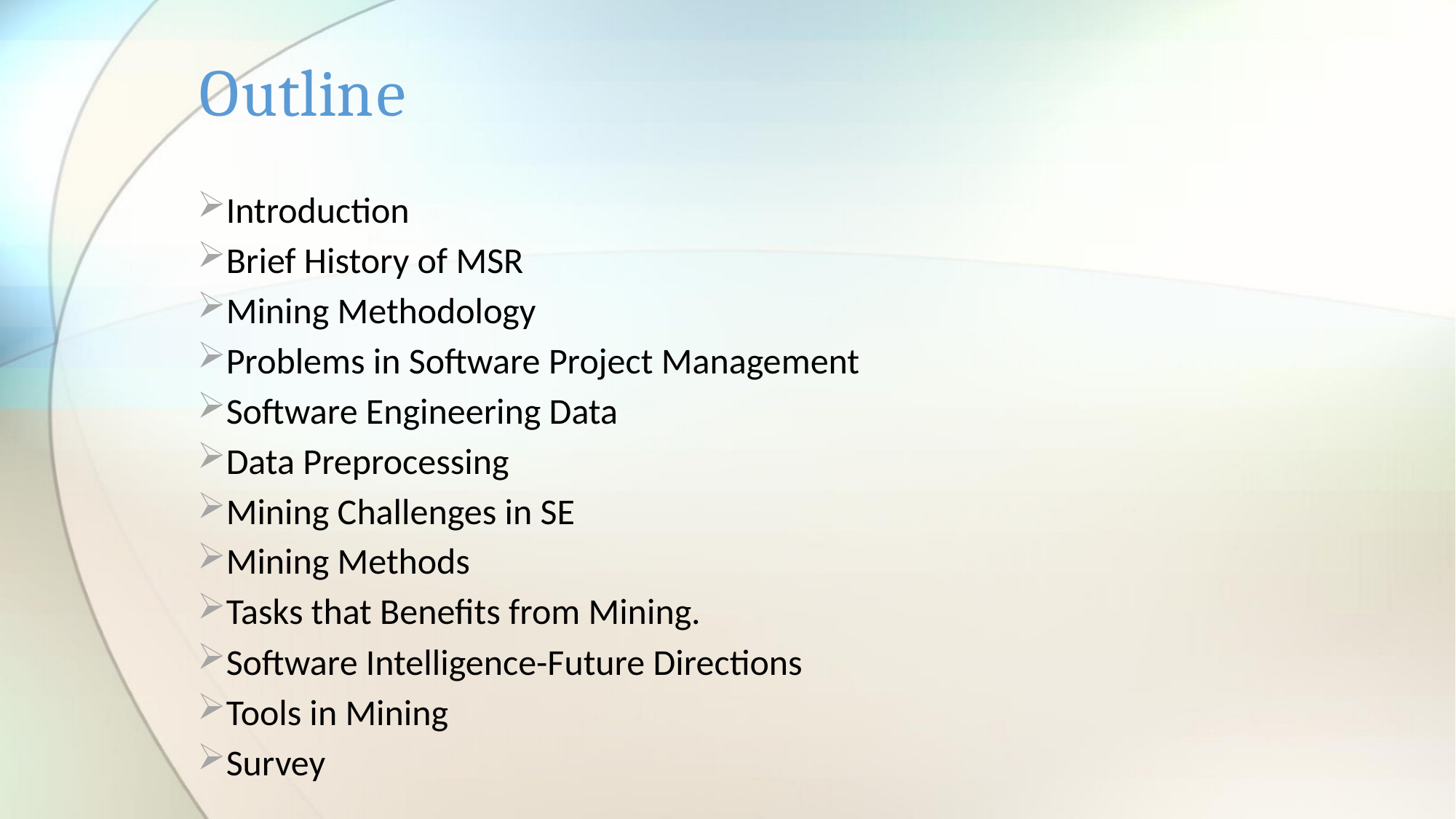

# Outline
Introduction
Brief History of MSR
Mining Methodology
Problems in Software Project Management
Software Engineering Data
Data Preprocessing
Mining Challenges in SE
Mining Methods
Tasks that Benefits from Mining.
Software Intelligence-Future Directions
Tools in Mining
Survey